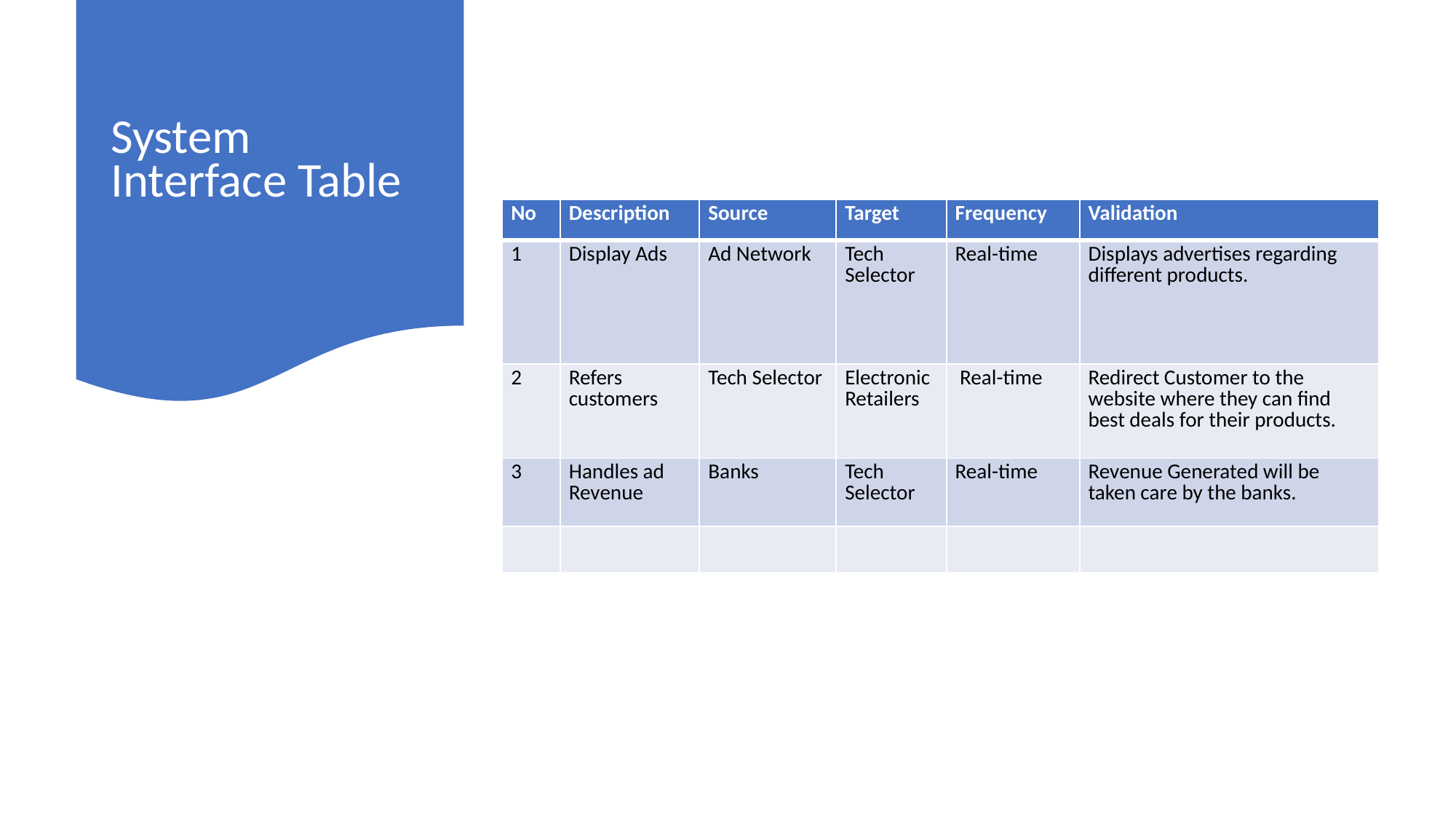

System Interface Table
| No | Description | Source | Target | Frequency | Validation |
| --- | --- | --- | --- | --- | --- |
| 1 | Display Ads | Ad Network | Tech Selector | Real-time | Displays advertises regarding different products. |
| 2 | Refers customers | Tech Selector | Electronic Retailers | Real-time | Redirect Customer to the website where they can find best deals for their products. |
| 3 | Handles ad Revenue | Banks | Tech Selector | Real-time | Revenue Generated will be taken care by the banks. |
|  |  |  |  |  |  |